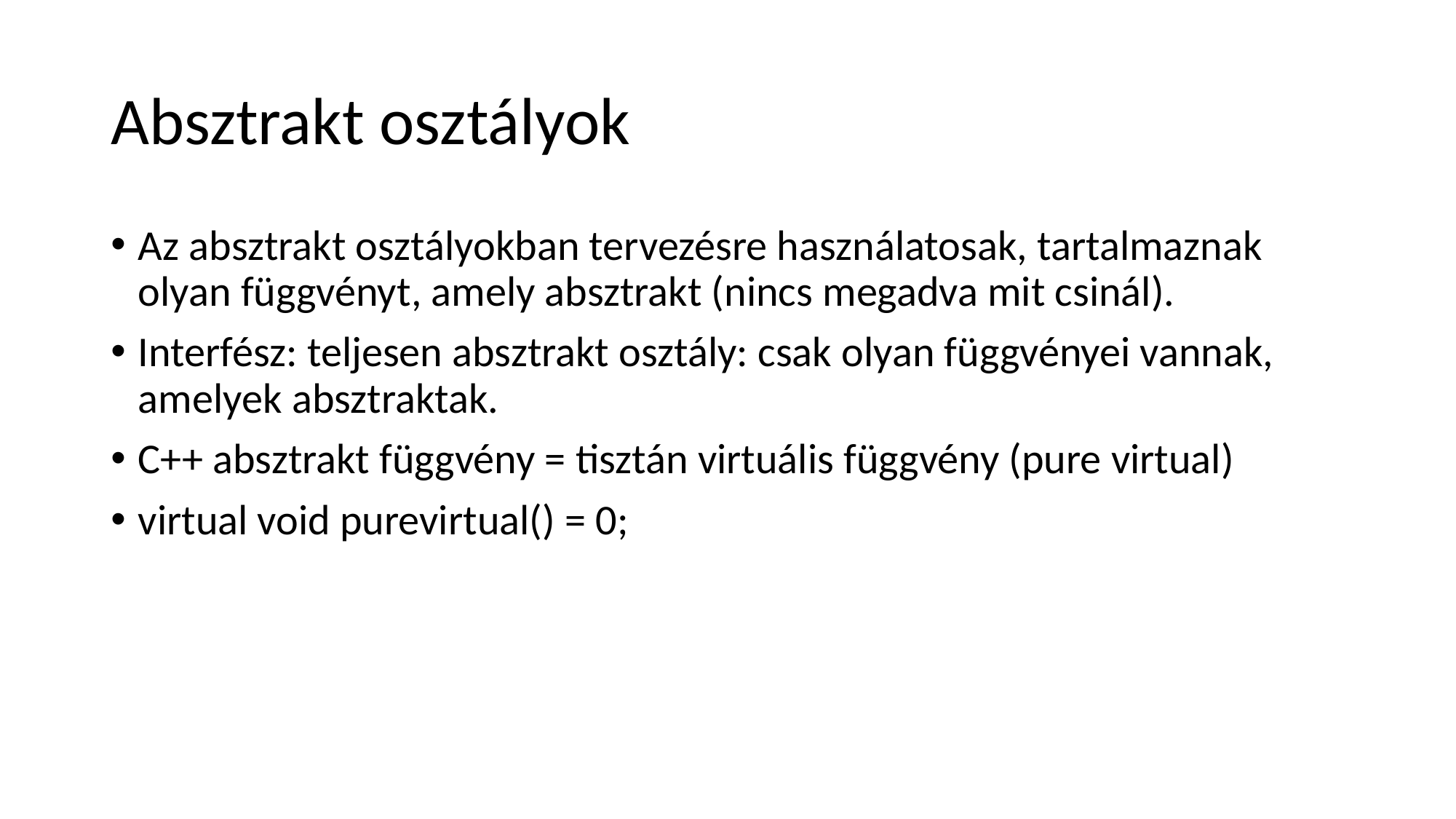

# Absztrakt osztályok
Az absztrakt osztályokban tervezésre használatosak, tartalmaznak olyan függvényt, amely absztrakt (nincs megadva mit csinál).
Interfész: teljesen absztrakt osztály: csak olyan függvényei vannak, amelyek absztraktak.
C++ absztrakt függvény = tisztán virtuális függvény (pure virtual)
virtual void purevirtual() = 0;